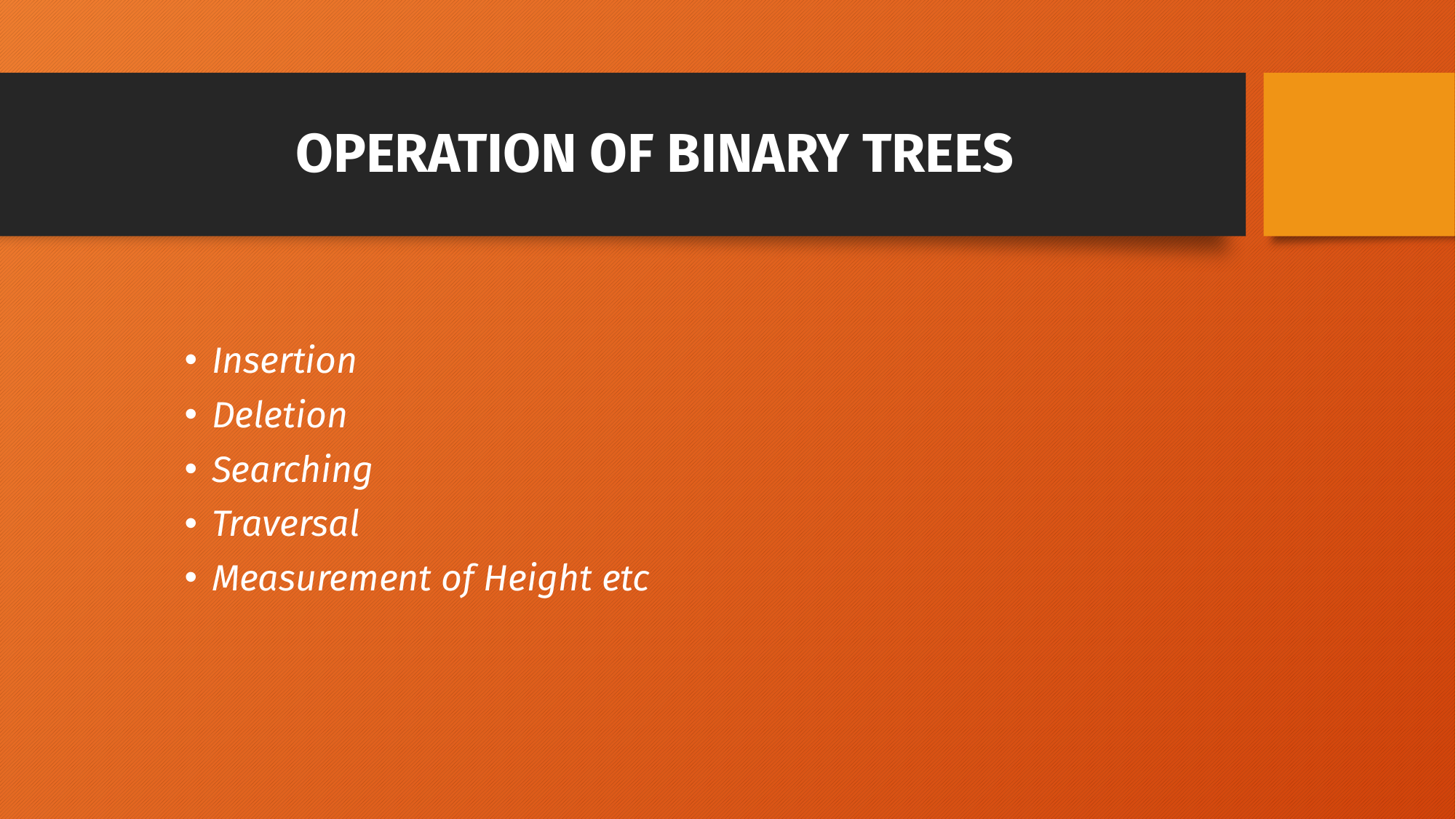

# OPERATION OF BINARY TREES
Insertion
Deletion
Searching
Traversal
Measurement of Height etc